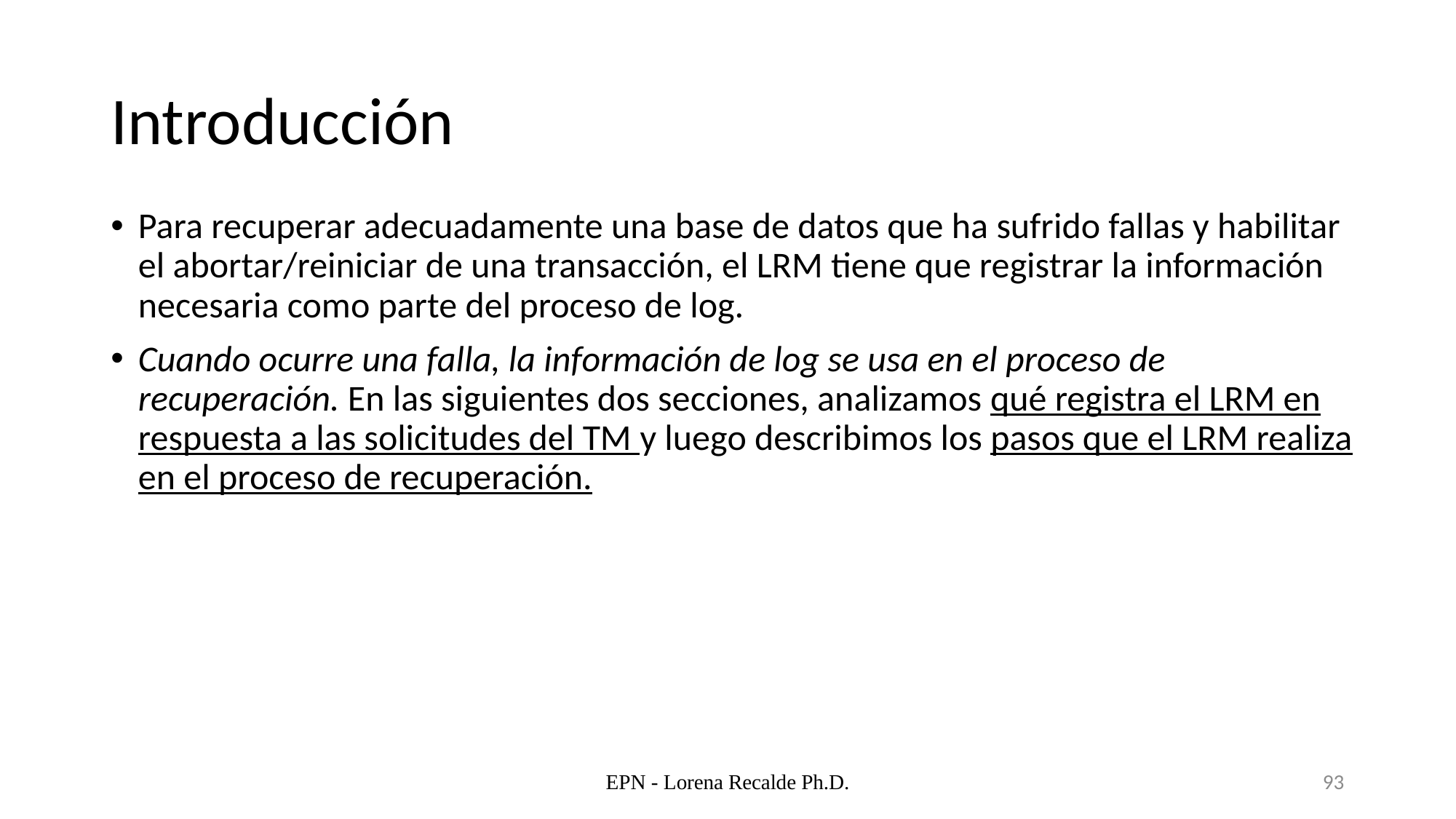

# Introducción
Para recuperar adecuadamente una base de datos que ha sufrido fallas y habilitar el abortar/reiniciar de una transacción, el LRM tiene que registrar la información necesaria como parte del proceso de log.
Cuando ocurre una falla, la información de log se usa en el proceso de recuperación. En las siguientes dos secciones, analizamos qué registra el LRM en respuesta a las solicitudes del TM y luego describimos los pasos que el LRM realiza en el proceso de recuperación.
EPN - Lorena Recalde Ph.D.
93